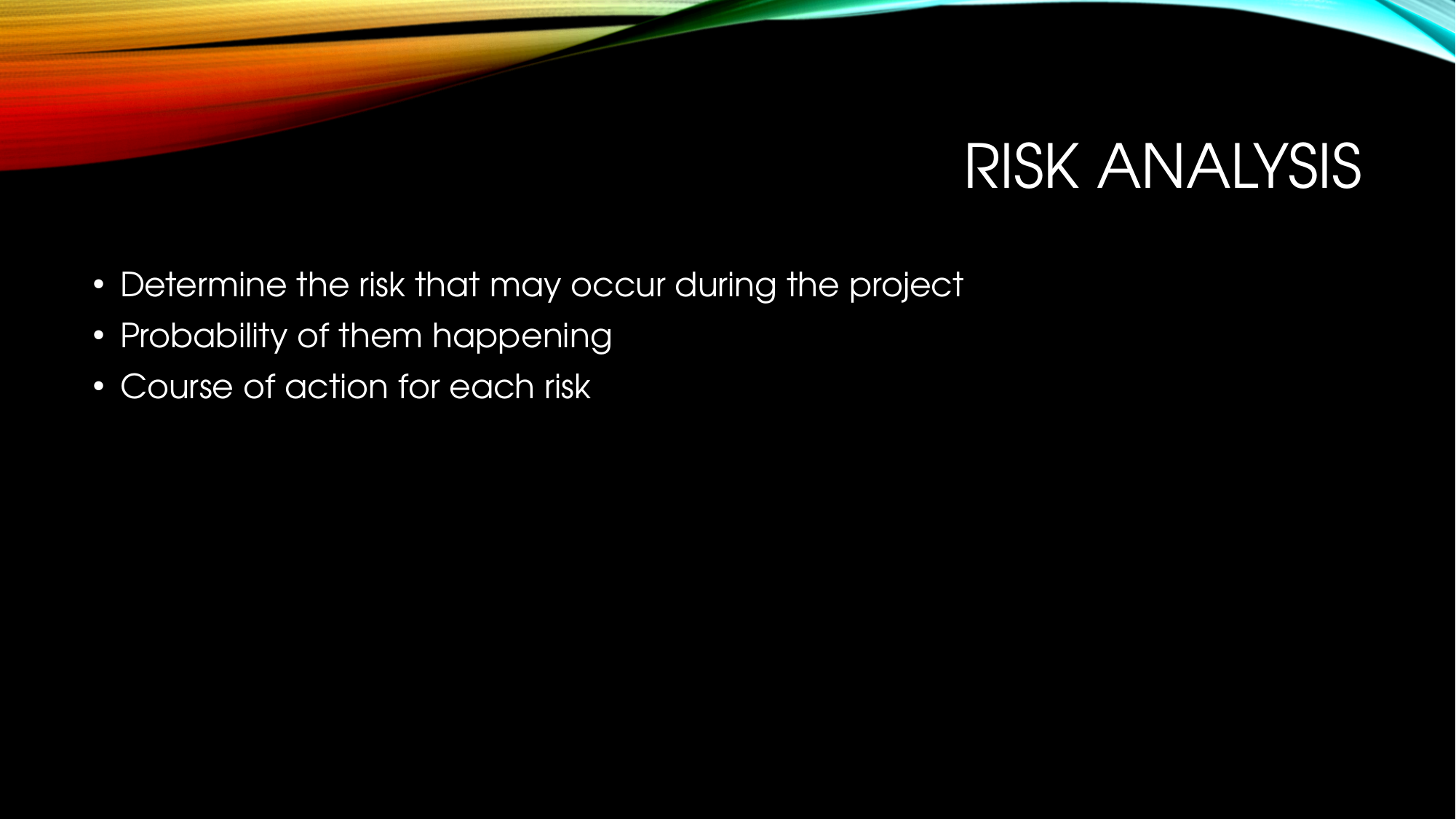

# Risk Analysis
Determine the risk that may occur during the project
Probability of them happening
Course of action for each risk